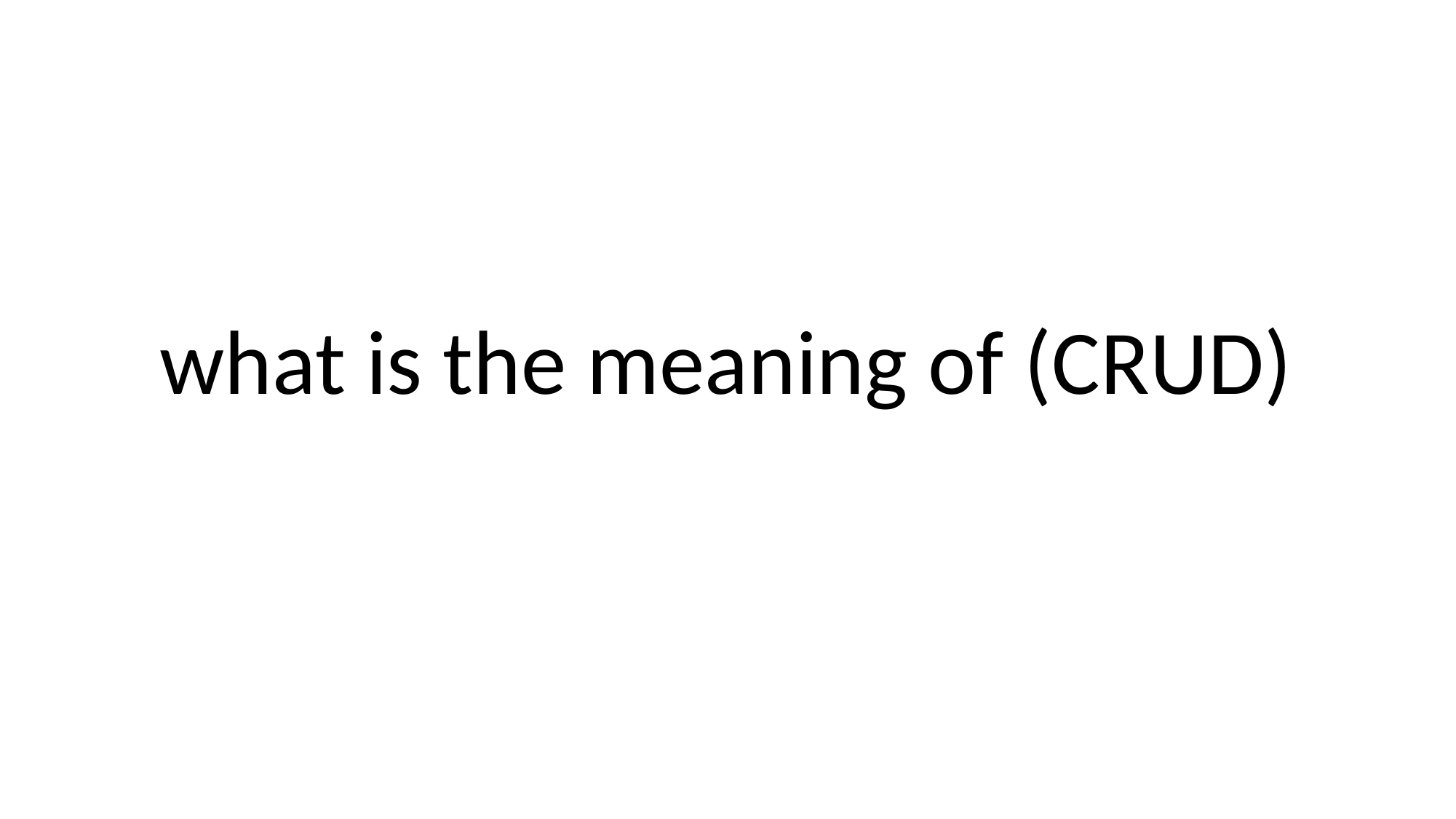

# what is the meaning of (CRUD)